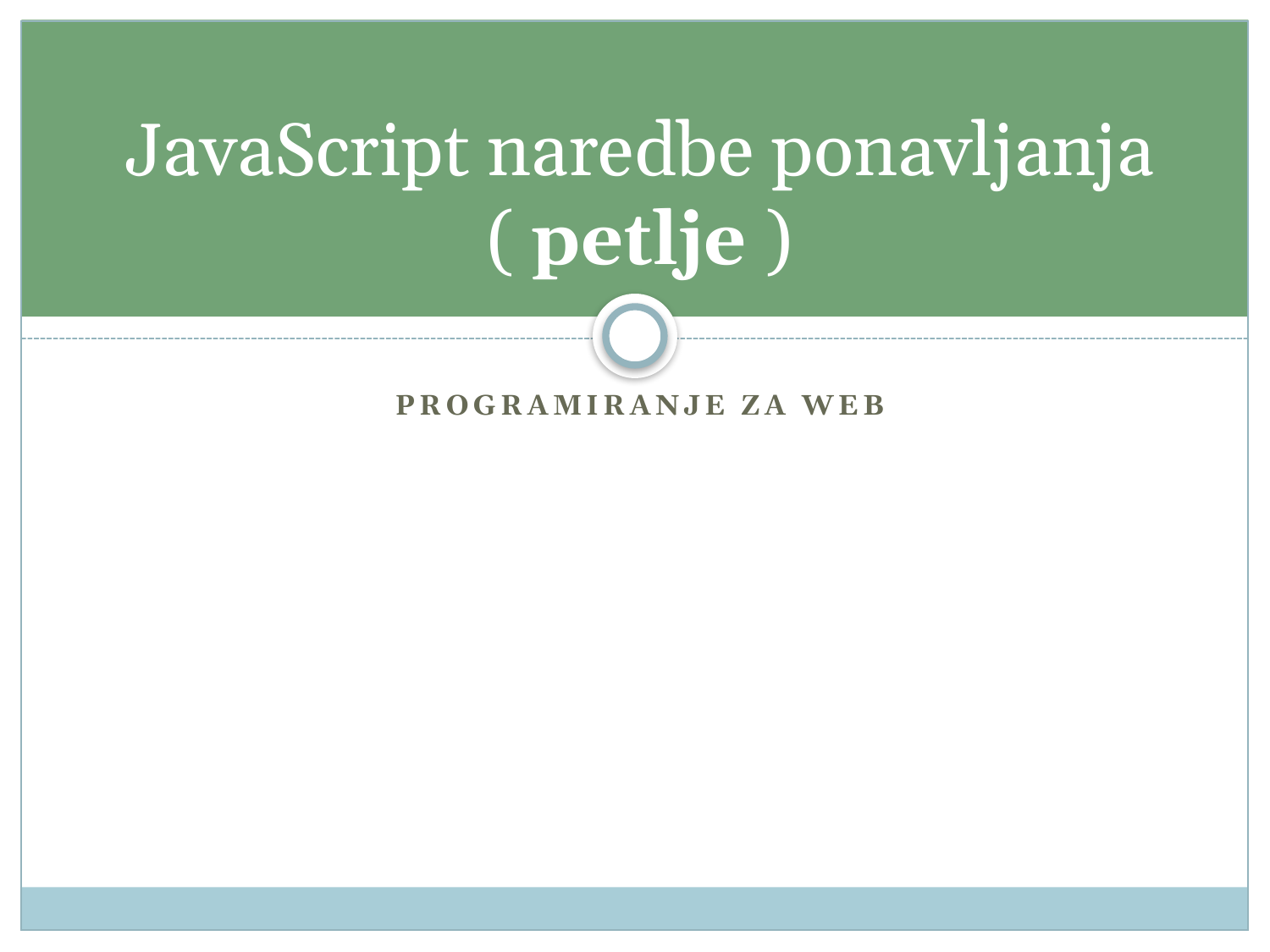

# JavaScript naredbe ponavljanja ( petlje )
Programiranje za web